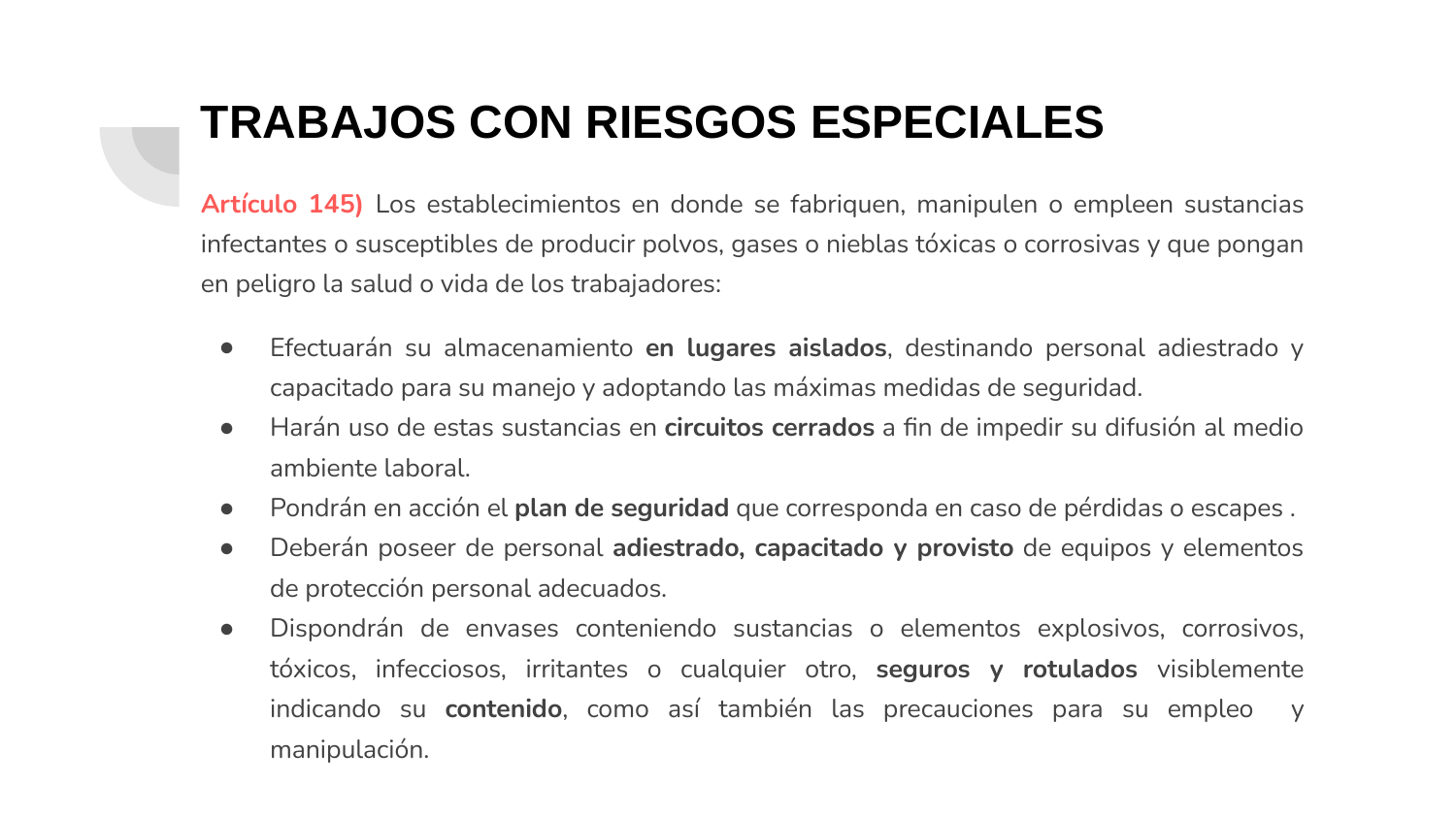

TRABAJOS CON RIESGOS ESPECIALES
Artículo 145) Los establecimientos en donde se fabriquen, manipulen o empleen sustancias infectantes o susceptibles de producir polvos, gases o nieblas tóxicas o corrosivas y que pongan en peligro la salud o vida de los trabajadores:
Efectuarán su almacenamiento en lugares aislados, destinando personal adiestrado y capacitado para su manejo y adoptando las máximas medidas de seguridad.
Harán uso de estas sustancias en circuitos cerrados a fin de impedir su difusión al medio ambiente laboral.
Pondrán en acción el plan de seguridad que corresponda en caso de pérdidas o escapes .
Deberán poseer de personal adiestrado, capacitado y provisto de equipos y elementos de protección personal adecuados.
Dispondrán de envases conteniendo sustancias o elementos explosivos, corrosivos, tóxicos, infecciosos, irritantes o cualquier otro, seguros y rotulados visiblemente indicando su contenido, como así también las precauciones para su empleo  y manipulación.